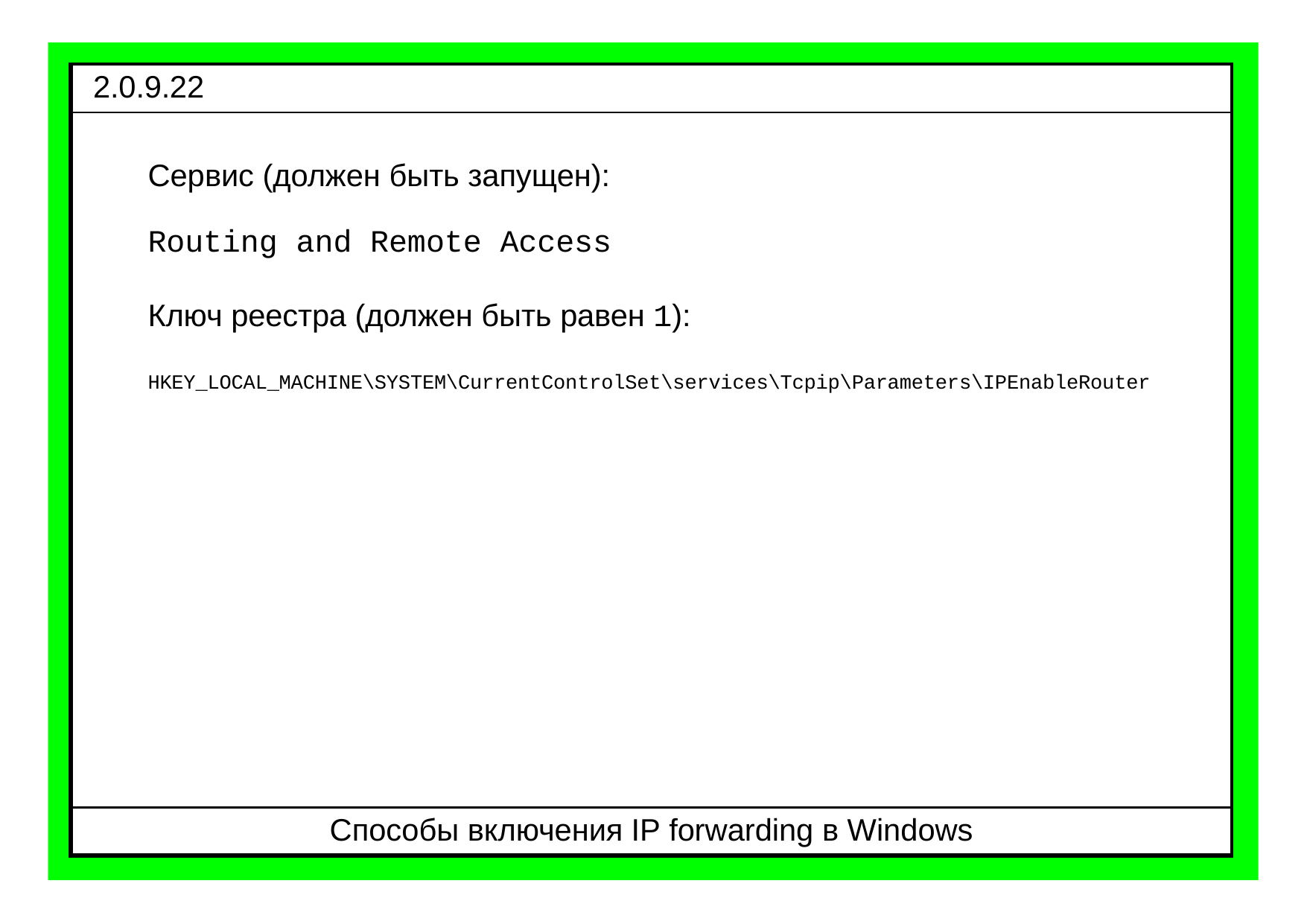

| 2.0.9.22 |
| --- |
| Сервис (должен быть запущен): Routing and Remote Access Ключ реестра (должен быть равен 1): HKEY\_LOCAL\_MACHINE\SYSTEM\CurrentControlSet\services\Tcpip\Parameters\IPEnableRouter |
| Способы включения IP forwarding в Windows |